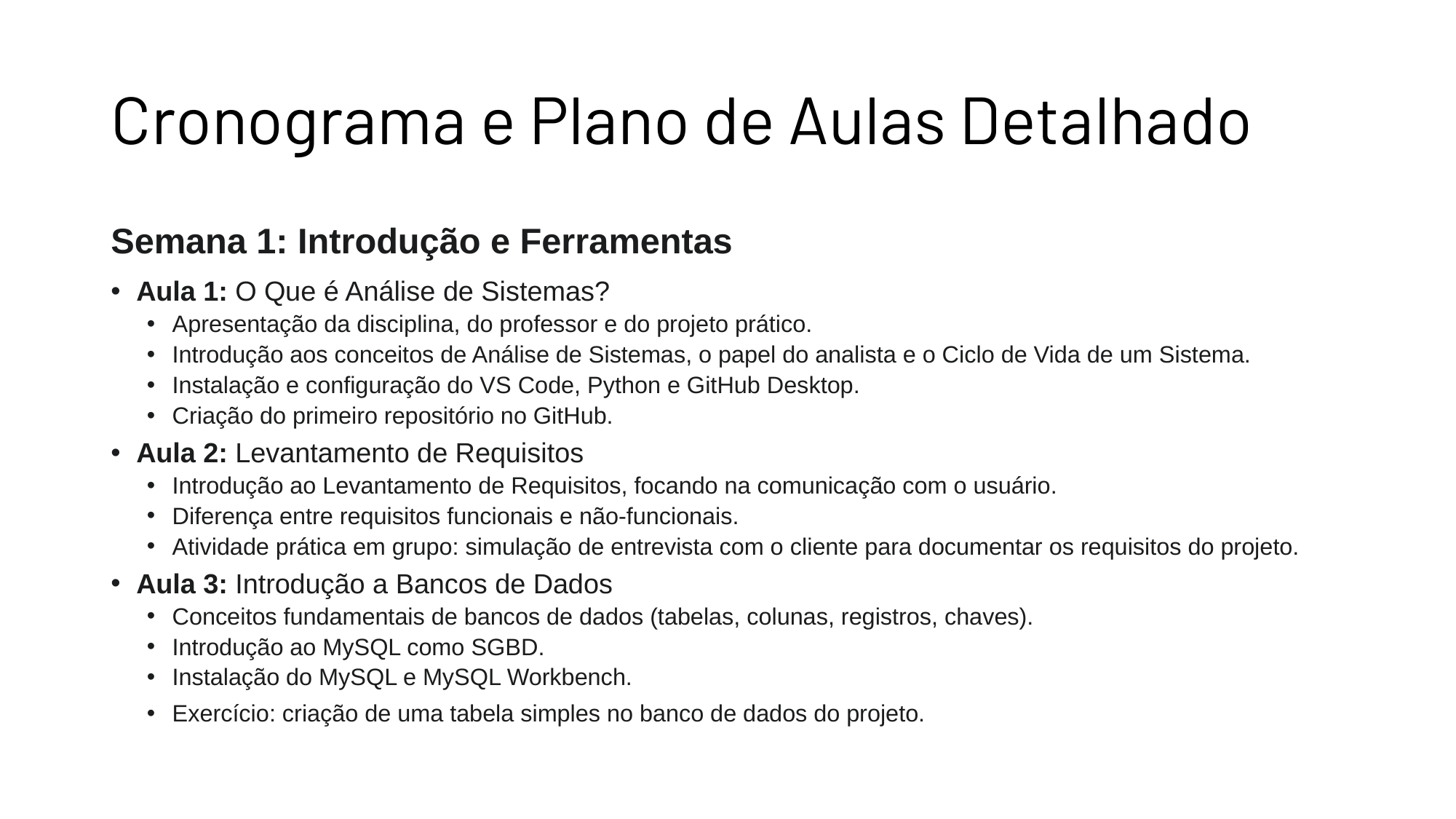

# Cronograma e Plano de Aulas Detalhado
Semana 1: Introdução e Ferramentas
Aula 1: O Que é Análise de Sistemas?
Apresentação da disciplina, do professor e do projeto prático.
Introdução aos conceitos de Análise de Sistemas, o papel do analista e o Ciclo de Vida de um Sistema.
Instalação e configuração do VS Code, Python e GitHub Desktop.
Criação do primeiro repositório no GitHub.
Aula 2: Levantamento de Requisitos
Introdução ao Levantamento de Requisitos, focando na comunicação com o usuário.
Diferença entre requisitos funcionais e não-funcionais.
Atividade prática em grupo: simulação de entrevista com o cliente para documentar os requisitos do projeto.
Aula 3: Introdução a Bancos de Dados
Conceitos fundamentais de bancos de dados (tabelas, colunas, registros, chaves).
Introdução ao MySQL como SGBD.
Instalação do MySQL e MySQL Workbench.
Exercício: criação de uma tabela simples no banco de dados do projeto.